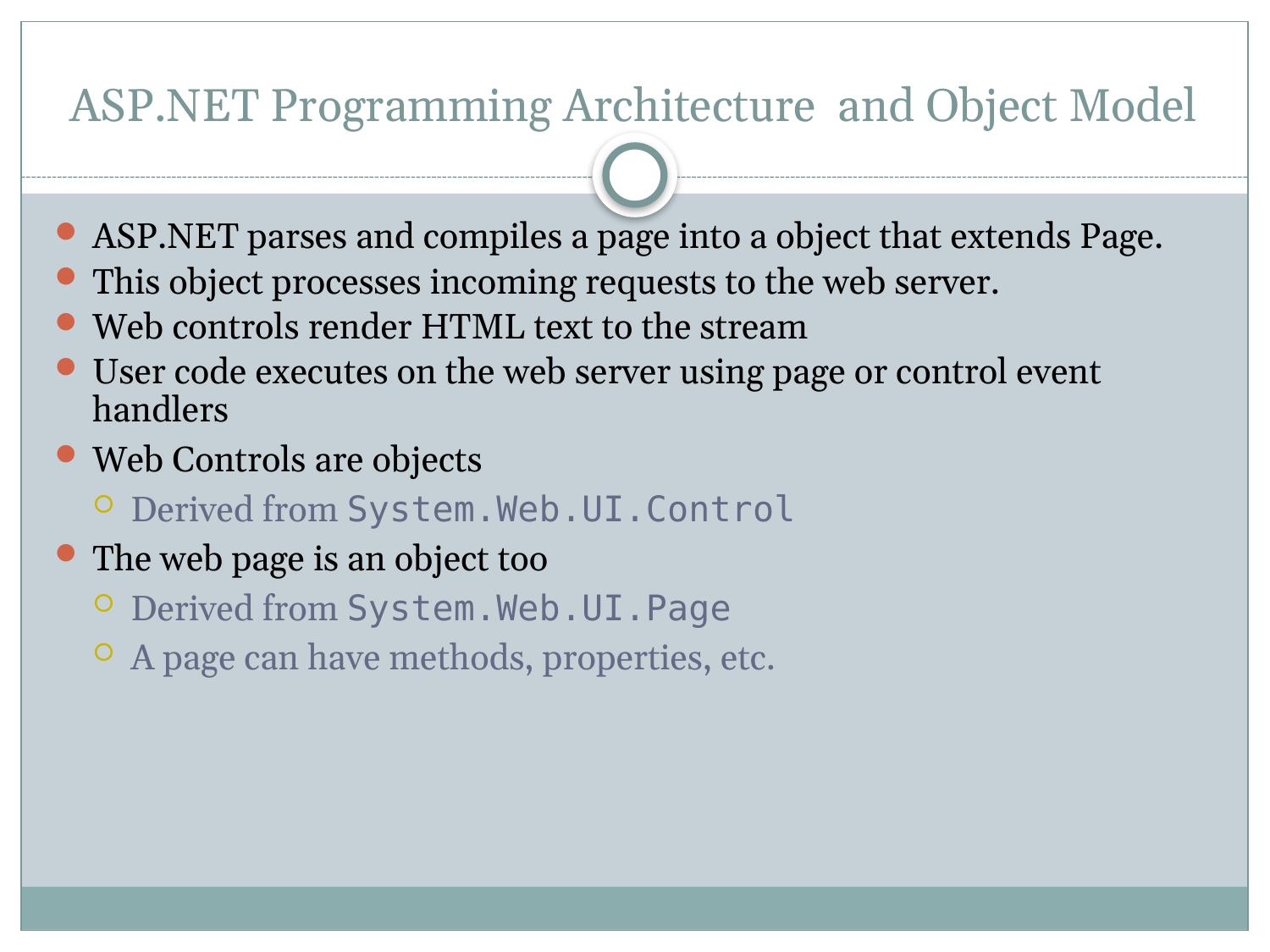

# ASP.NET Programming Architecture  and Object Model
ASP.NET parses and compiles a page into a object that extends Page.
This object processes incoming requests to the web server.
Web controls render HTML text to the stream
User code executes on the web server using page or control event handlers
Web Controls are objects
Derived from System.Web.UI.Control
The web page is an object too
Derived from System.Web.UI.Page
A page can have methods, properties, etc.